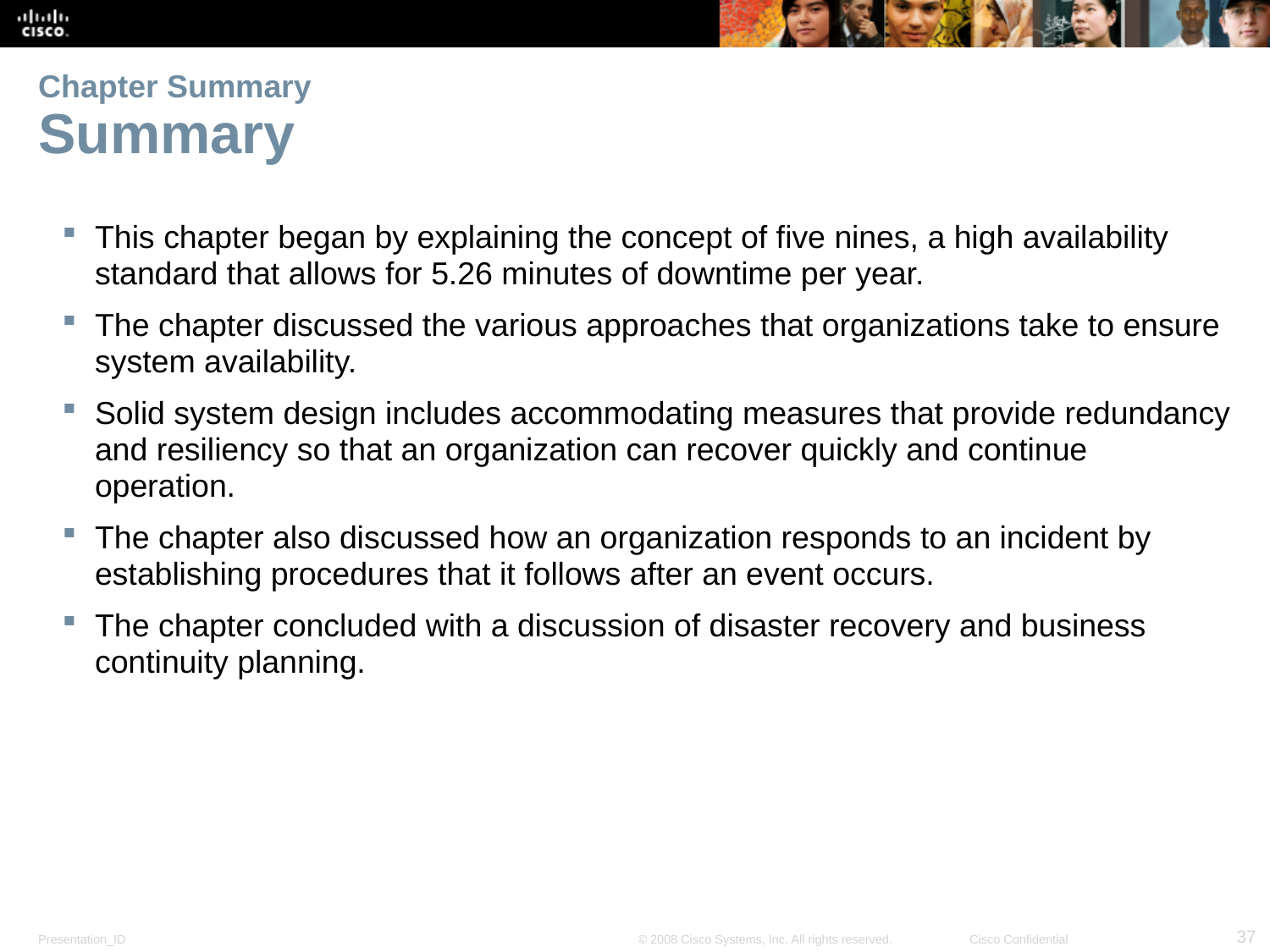

# Chapter Summary Summary
This chapter began by explaining the concept of five nines, a high availability standard that allows for 5.26 minutes of downtime per year.
The chapter discussed the various approaches that organizations take to ensure system availability.
Solid system design includes accommodating measures that provide redundancy and resiliency so that an organization can recover quickly and continue operation.
The chapter also discussed how an organization responds to an incident by establishing procedures that it follows after an event occurs.
The chapter concluded with a discussion of disaster recovery and business continuity planning.